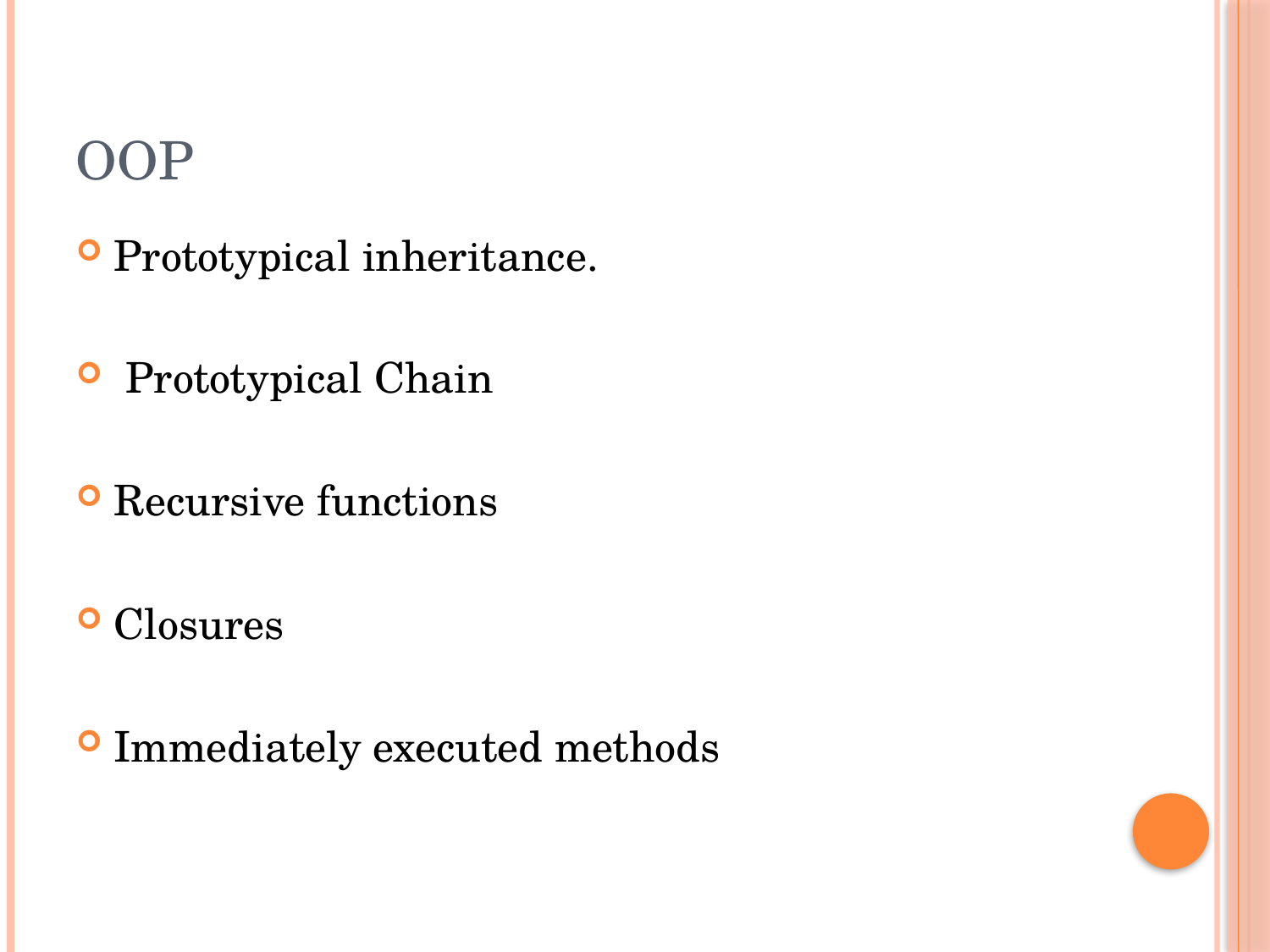

# OOP
Prototypical inheritance.

 Prototypical Chain

Recursive functions

Closures

Immediately executed methods